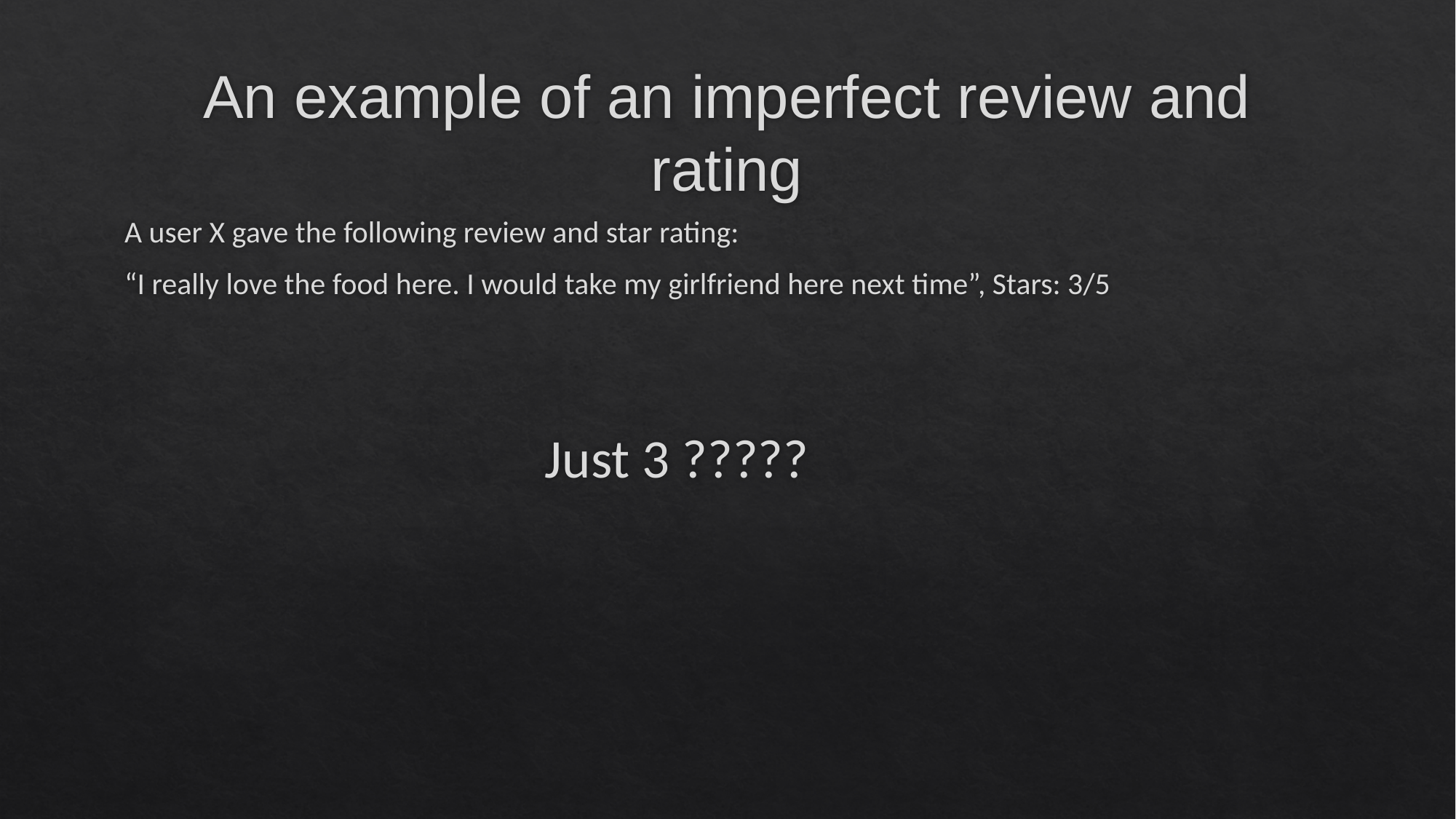

# An example of an imperfect review and rating
A user X gave the following review and star rating:
“I really love the food here. I would take my girlfriend here next time”, Stars: 3/5

                                  Just 3 ?????